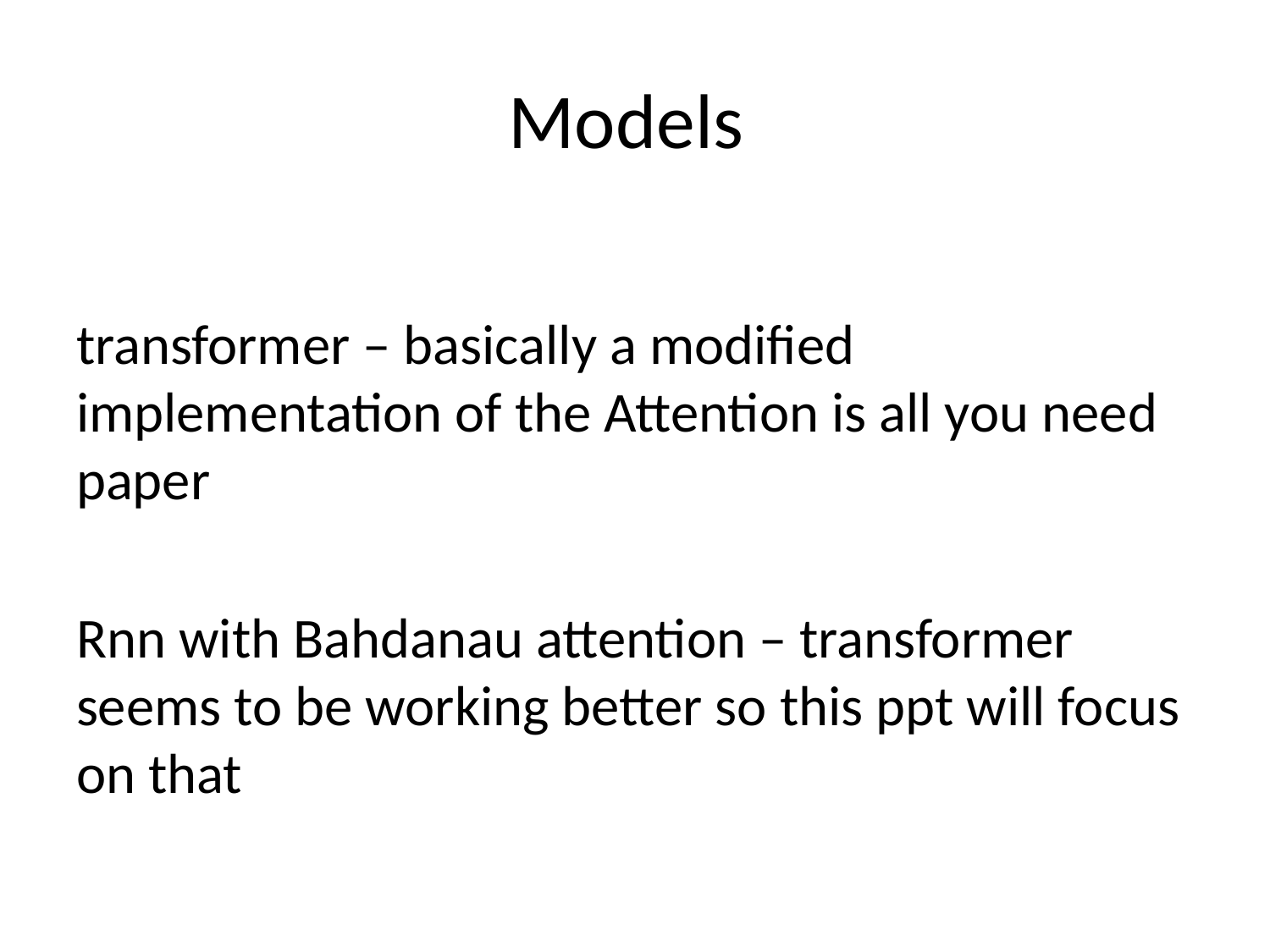

# Models

transformer – basically a modified implementation of the Attention is all you need paper

Rnn with Bahdanau attention – transformer seems to be working better so this ppt will focus on that